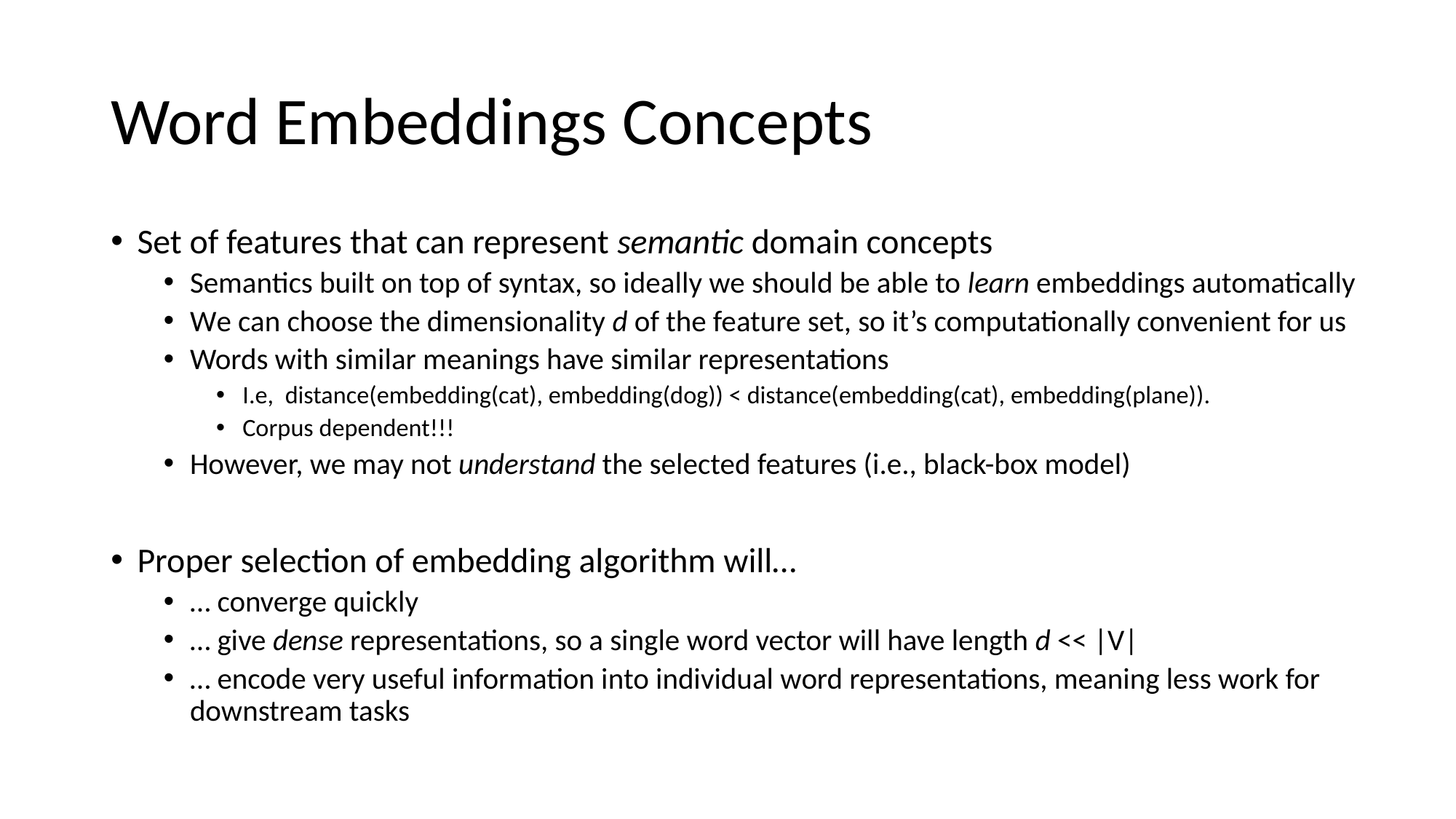

# Word Embeddings Concepts
Set of features that can represent semantic domain concepts
Semantics built on top of syntax, so ideally we should be able to learn embeddings automatically
We can choose the dimensionality d of the feature set, so it’s computationally convenient for us
Words with similar meanings have similar representations
I.e,  distance(embedding(cat), embedding(dog)) < distance(embedding(cat), embedding(plane)).
Corpus dependent!!!
However, we may not understand the selected features (i.e., black-box model)

Proper selection of embedding algorithm will…
… converge quickly
… give dense representations, so a single word vector will have length d << |V|
… encode very useful information into individual word representations, meaning less work for downstream tasks